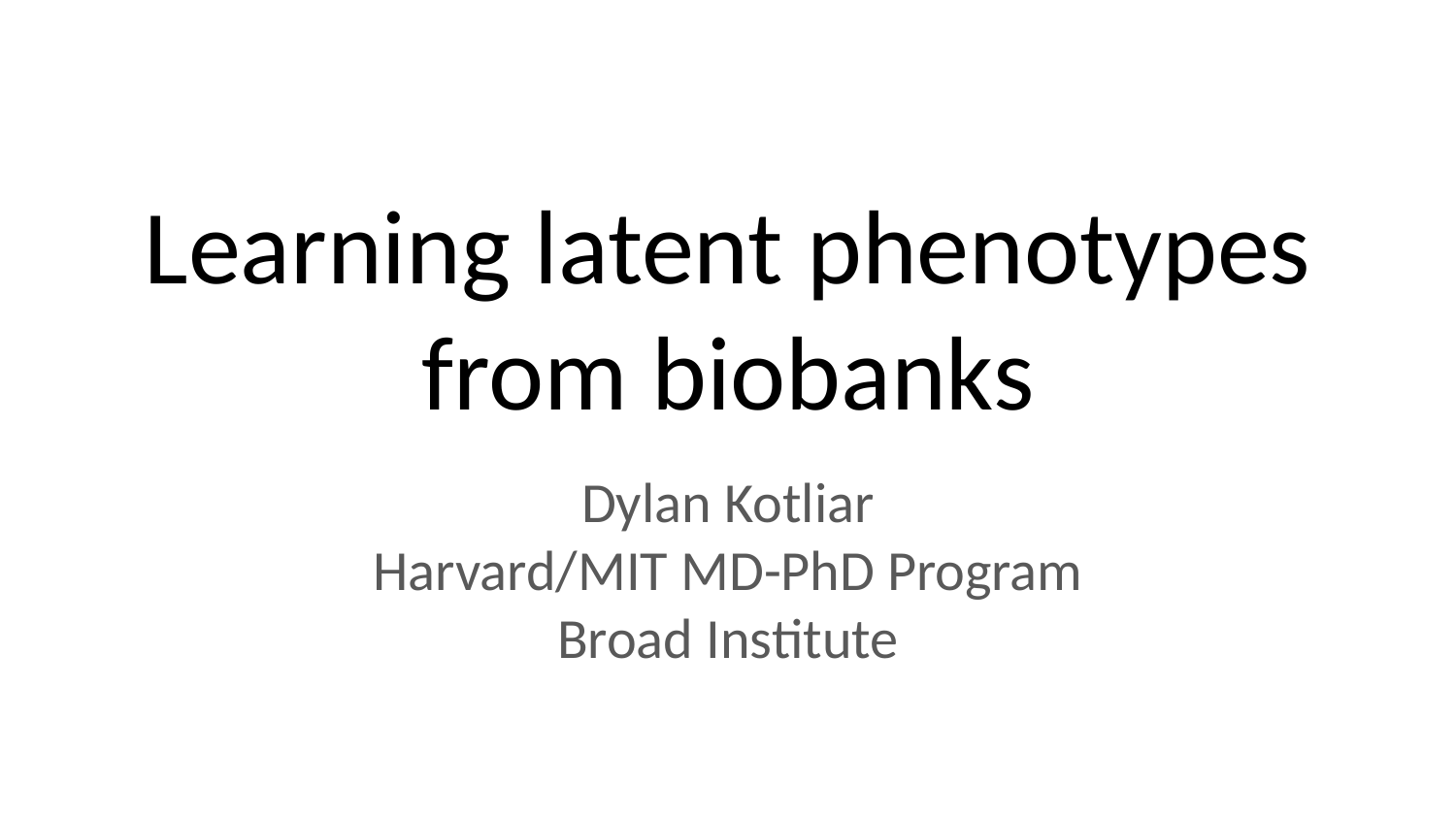

Learning latent phenotypes from biobanks
Dylan Kotliar
Harvard/MIT MD-PhD Program
Broad Institute